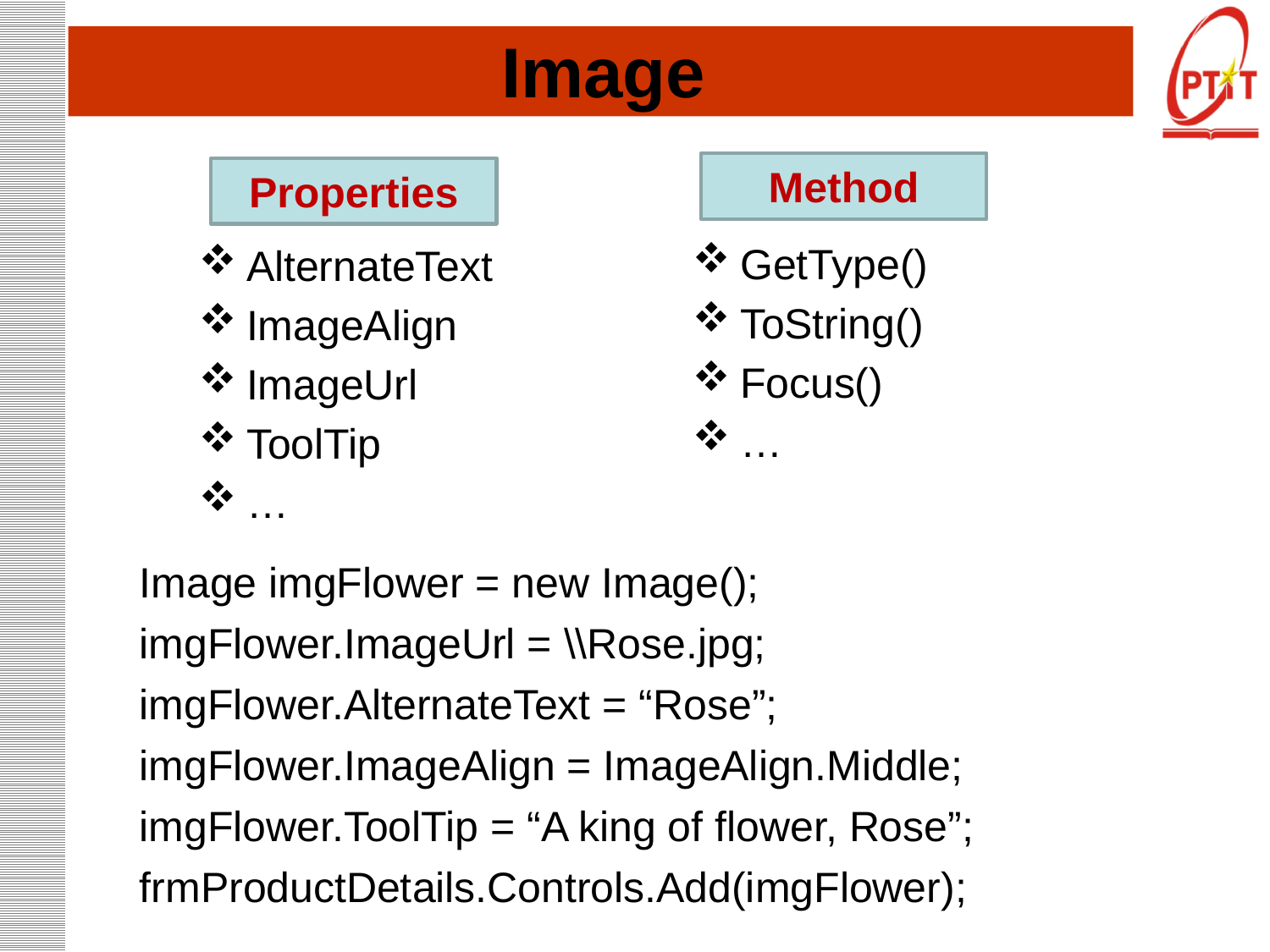

# Image
Method
Properties
GetType()
ToString()
Focus()
…
AlternateText
ImageAlign
ImageUrl
ToolTip
…
Image imgFlower = new Image();
imgFlower.ImageUrl = \\Rose.jpg;
imgFlower.AlternateText = “Rose”;
imgFlower.ImageAlign = ImageAlign.Middle;
imgFlower.ToolTip = “A king of flower, Rose”;
frmProductDetails.Controls.Add(imgFlower);